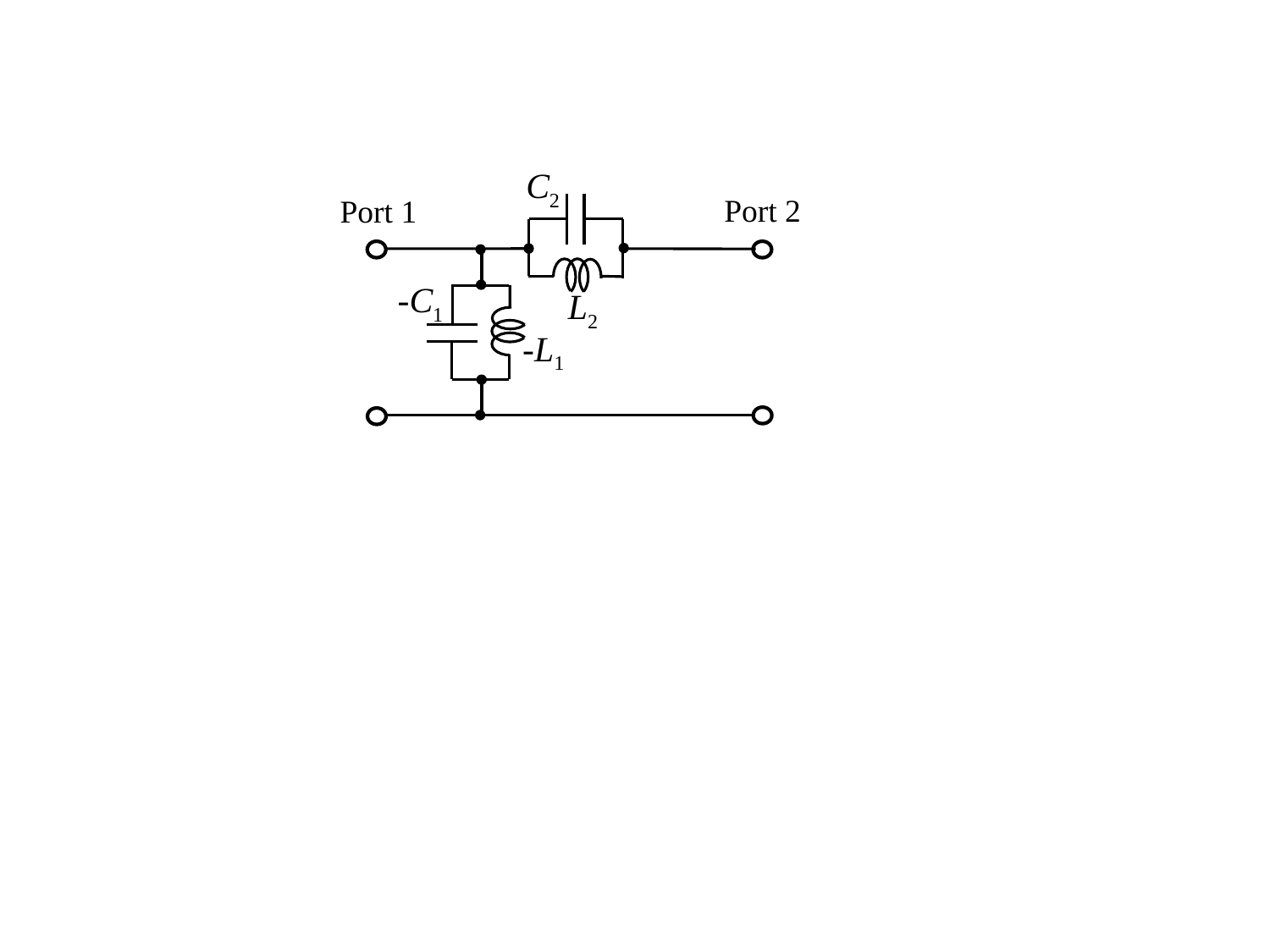

C2
Port 2
Port 1

-C1
L2

-L1